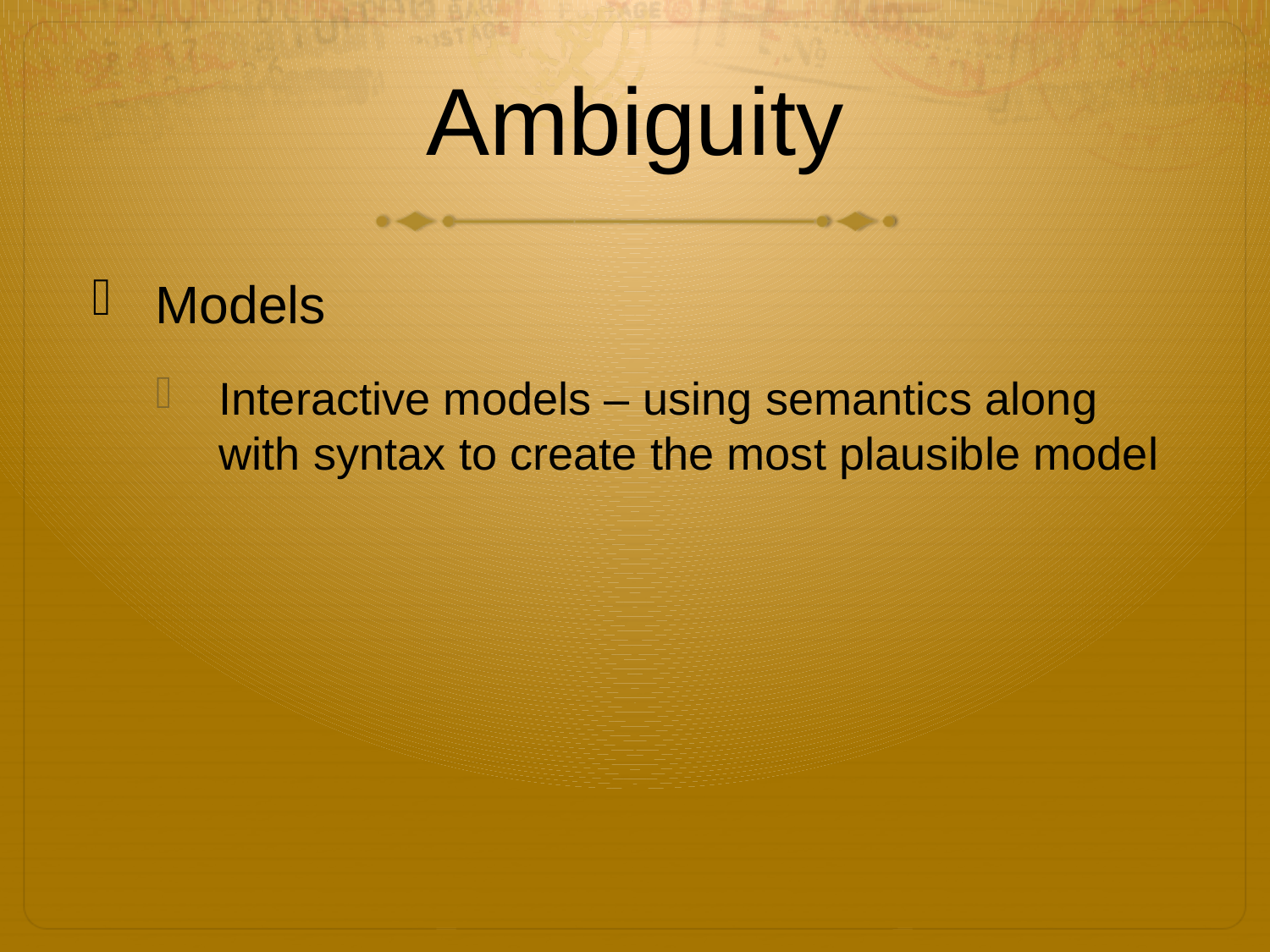

# Ambiguity
Models
Interactive models – using semantics along with syntax to create the most plausible model